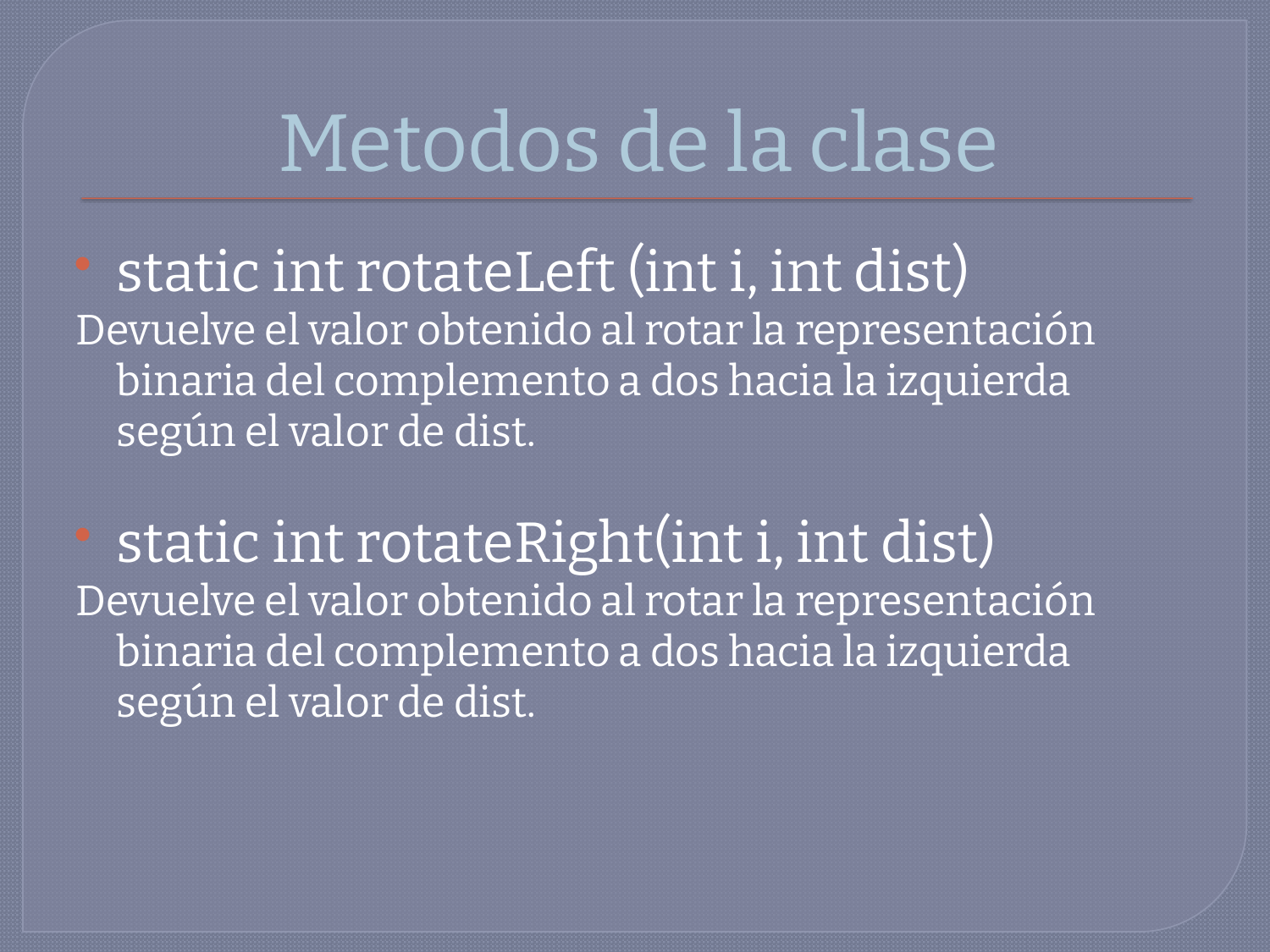

# Metodos de la clase
static int rotateLeft (int i, int dist)
Devuelve el valor obtenido al rotar la representación binaria del complemento a dos hacia la izquierda según el valor de dist.

static int rotateRight(int i, int dist)
Devuelve el valor obtenido al rotar la representación binaria del complemento a dos hacia la izquierda según el valor de dist.